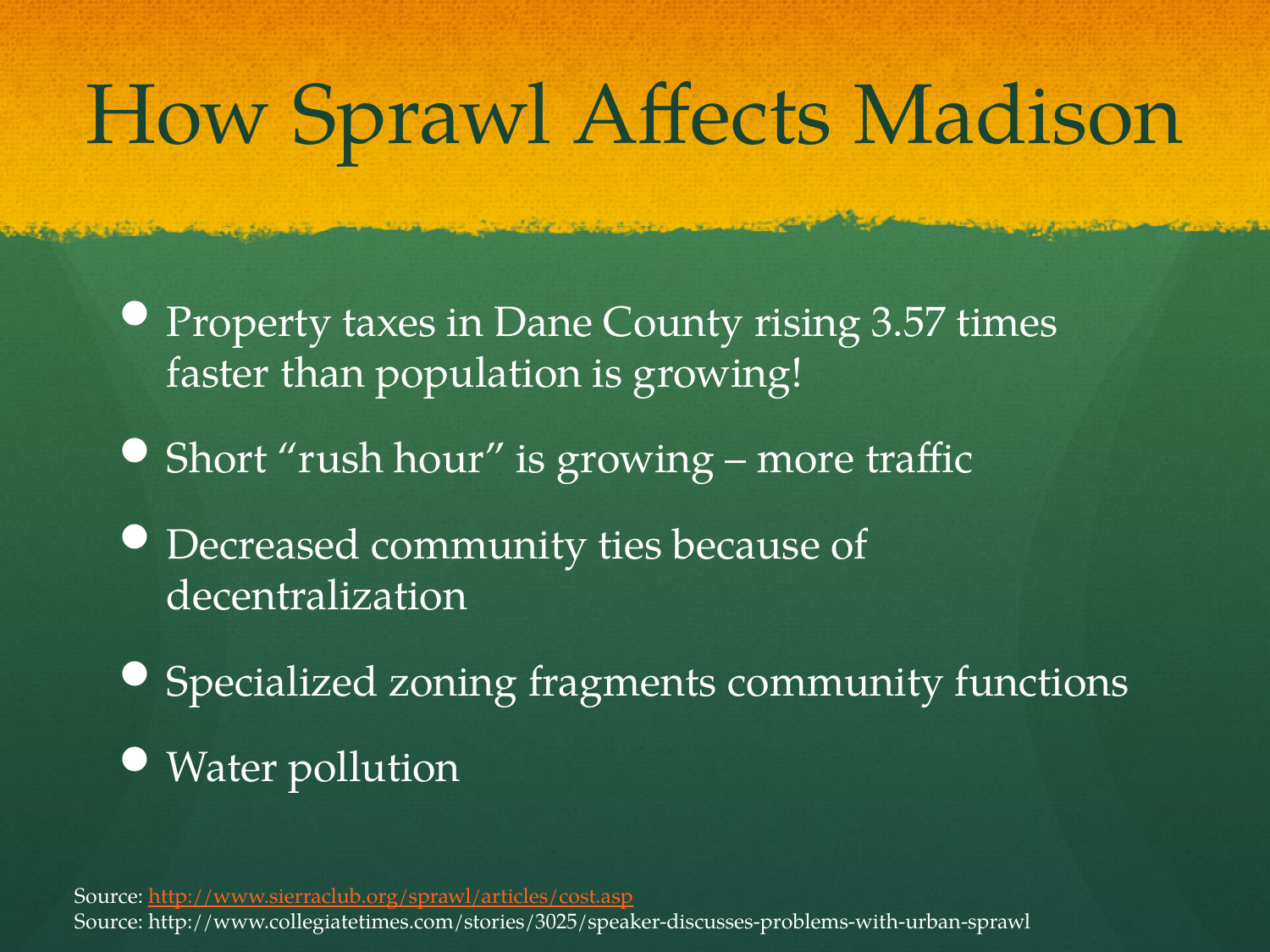

# How Sprawl Affects Madison
Property taxes in Dane County rising 3.57 times faster than population is growing!
Short “rush hour” is growing – more traffic
Decreased community ties because of decentralization
Specialized zoning fragments community functions
Water pollution
Source: http://www.sierraclub.org/sprawl/articles/cost.asp
Source: http://www.collegiatetimes.com/stories/3025/speaker-discusses-problems-with-urban-sprawl